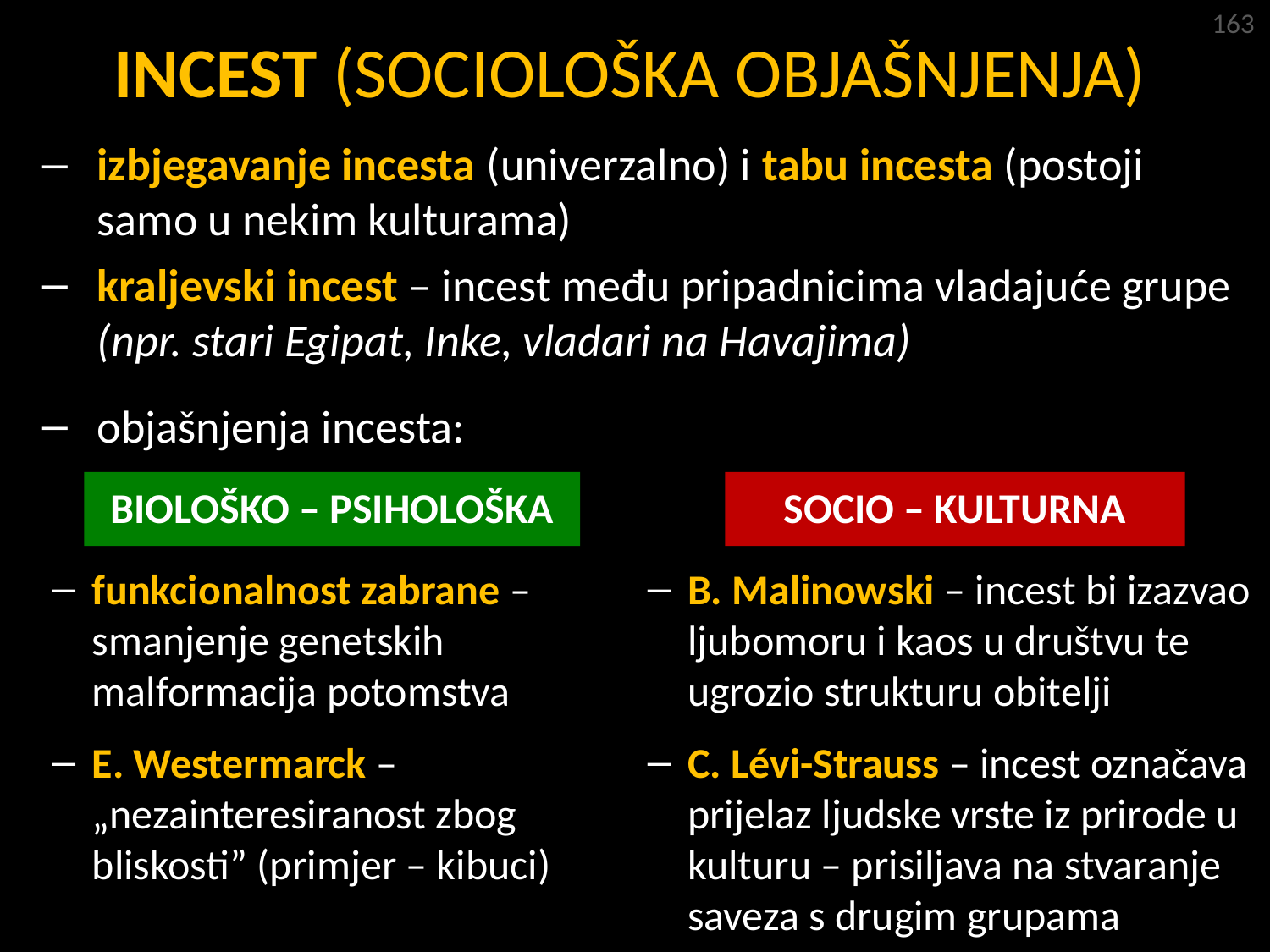

163
INCEST (SOCIOLOŠKA OBJAŠNJENJA)
izbjegavanje incesta (univerzalno) i tabu incesta (postoji samo u nekim kulturama)
kraljevski incest – incest među pripadnicima vladajuće grupe (npr. stari Egipat, Inke, vladari na Havajima)
objašnjenja incesta:

BIOLOŠKO – PSIHOLOŠKA
SOCIO – KULTURNA
funkcionalnost zabrane – smanjenje genetskih malformacija potomstva
E. Westermarck – „nezainteresiranost zbog bliskosti” (primjer – kibuci)
B. Malinowski – incest bi izazvao ljubomoru i kaos u društvu te ugrozio strukturu obitelji
C. Lévi-Strauss – incest označava prijelaz ljudske vrste iz prirode u kulturu – prisiljava na stvaranje saveza s drugim grupama